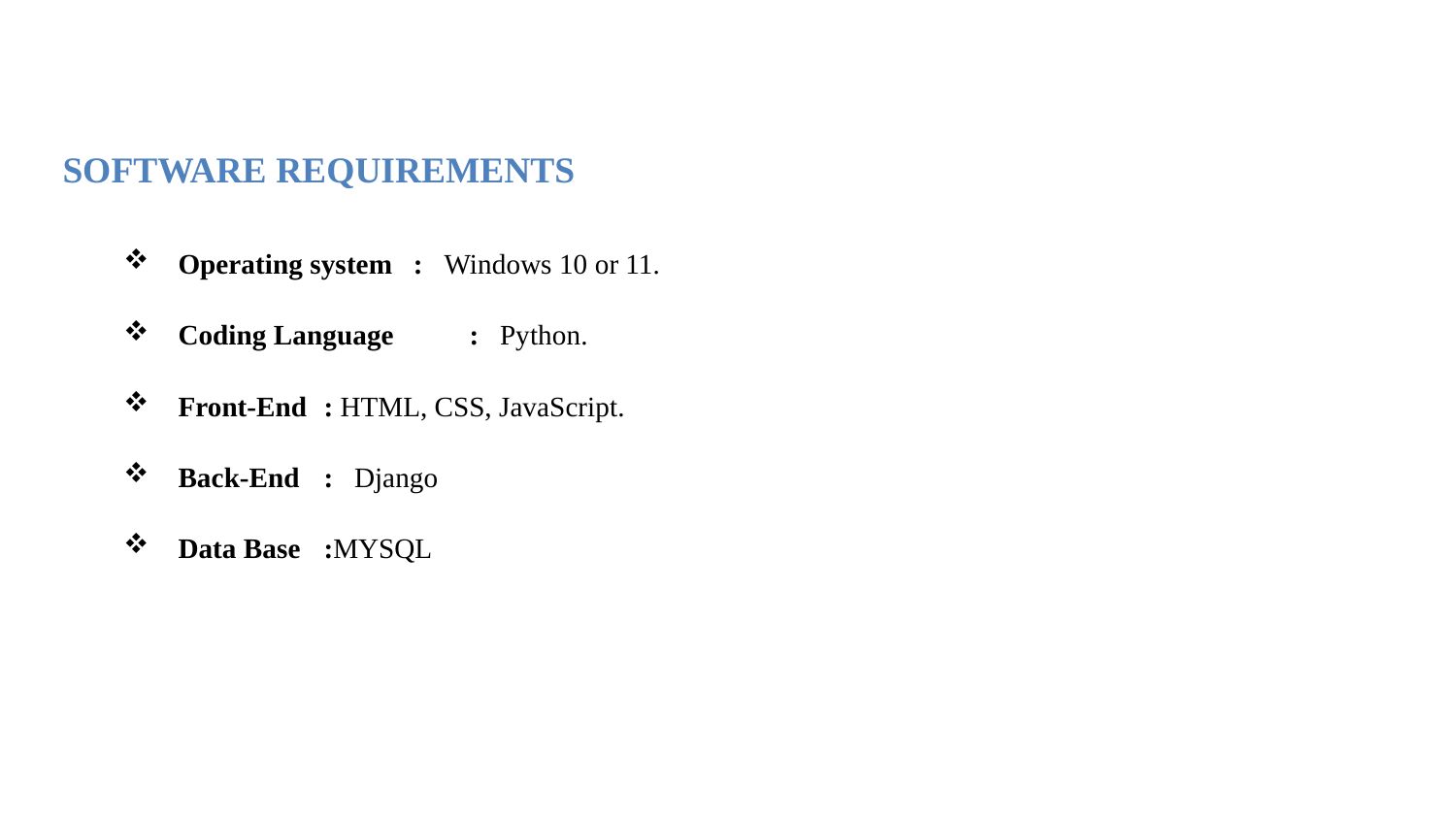

# SOFTWARE REQUIREMENTS
Operating system   :   Windows 10 or 11.
Coding Language	:   Python.
Front-End	: HTML, CSS, JavaScript.
Back-End	:   Django
Data Base	:MYSQL